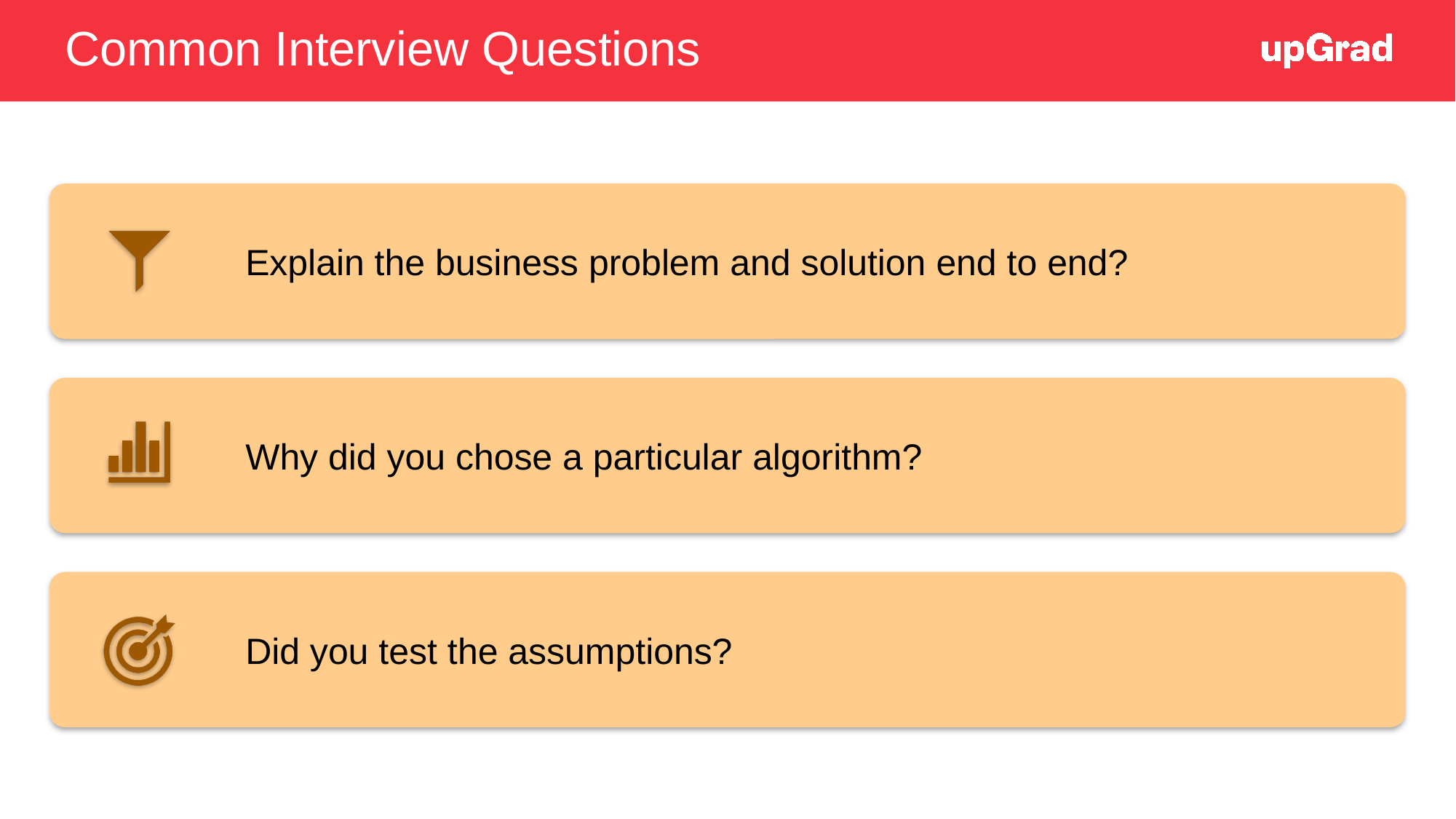

# Common Interview Questions
Different groups might need diff content

Explain the business problem and solution end to end?

Why did you chose a particular algorithm?

Did you test the assumptions?